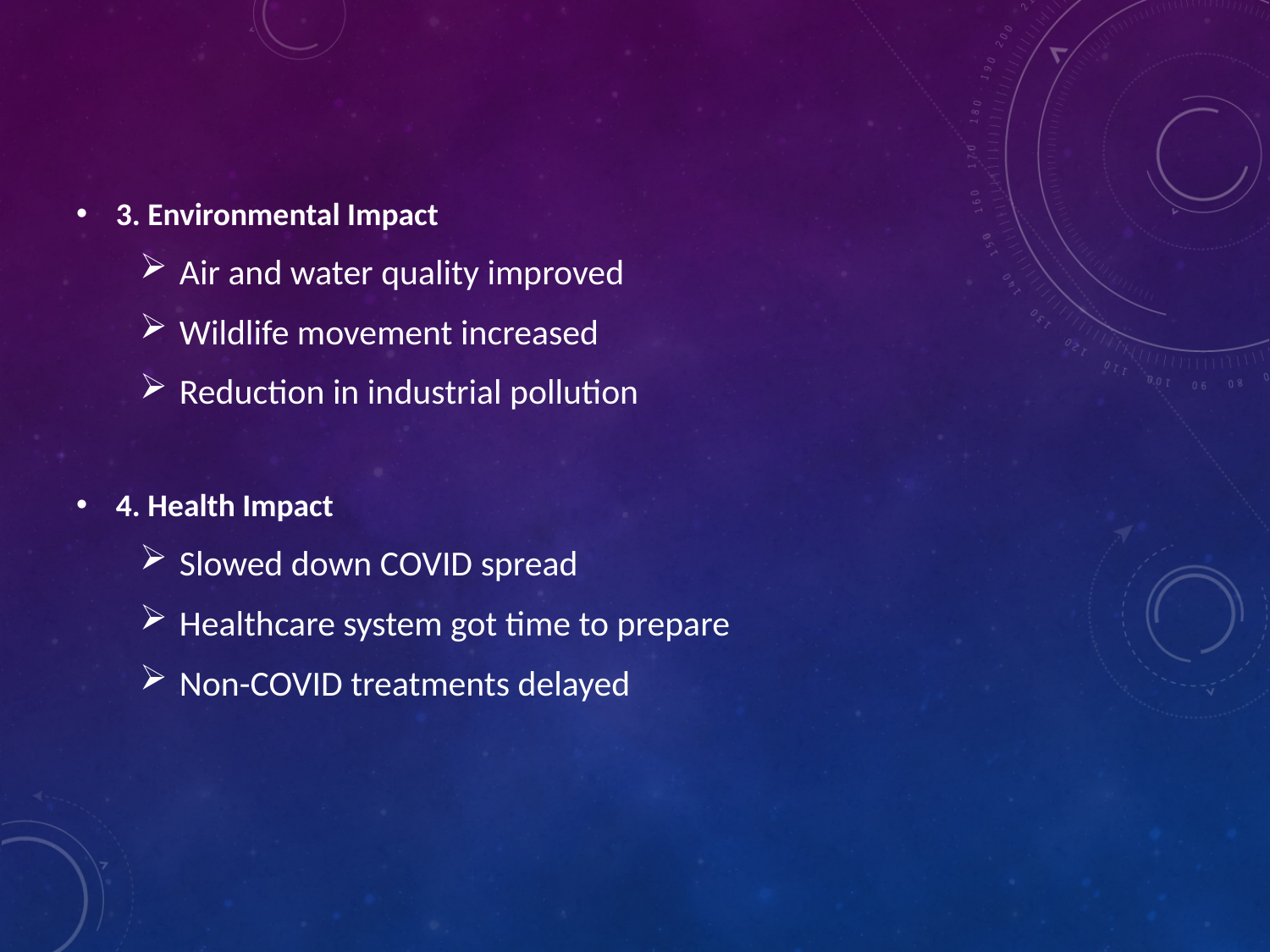

3. Environmental Impact
Air and water quality improved
Wildlife movement increased
Reduction in industrial pollution

4. Health Impact
Slowed down COVID spread
Healthcare system got time to prepare
Non-COVID treatments delayed